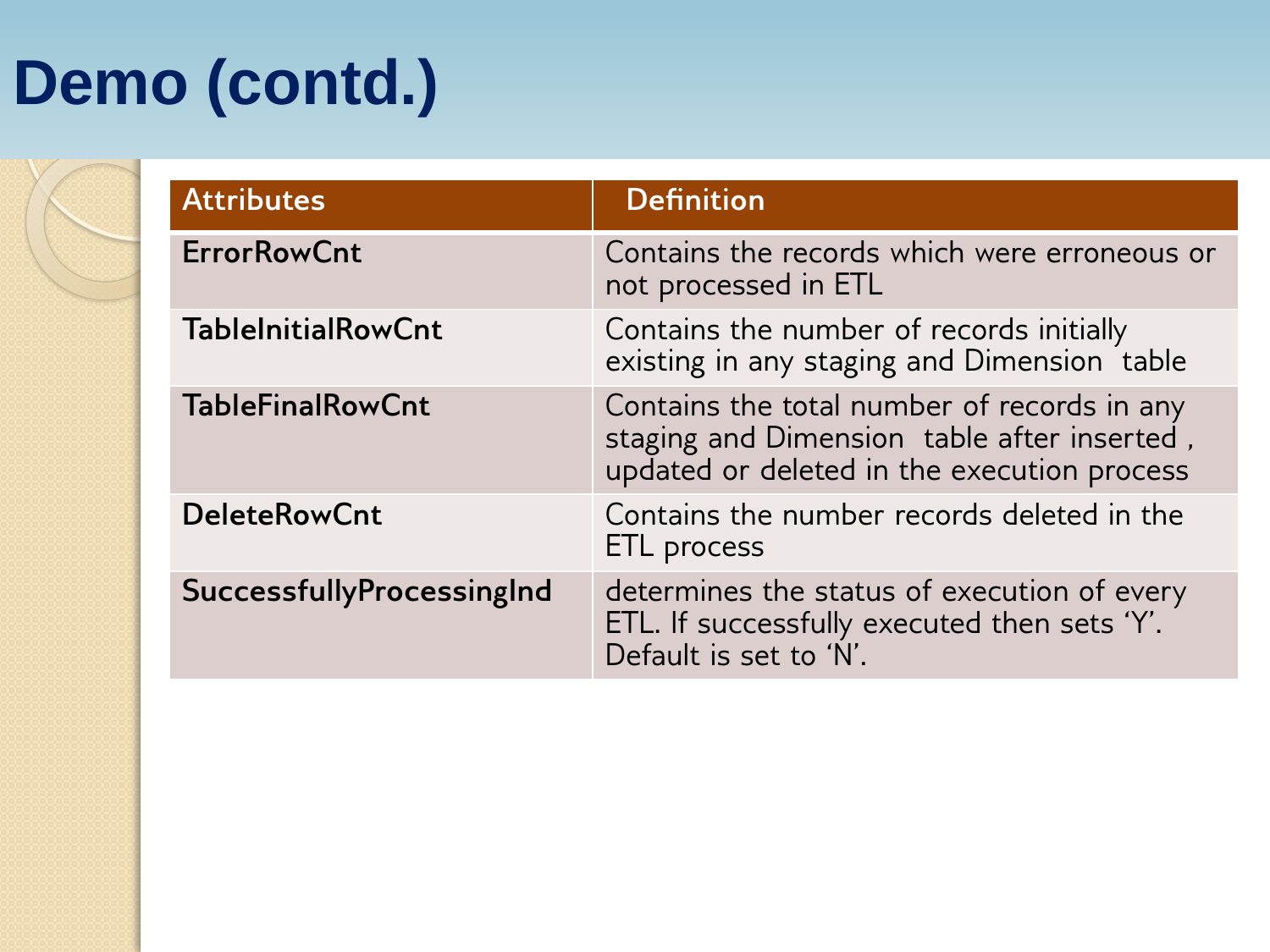

Demo (contd.)

| Attributes | Definition |
| --- | --- |
| ErrorRowCnt | Contains the records which were erroneous or not processed in ETL |
| TableInitialRowCnt | Contains the number of records initially existing in any staging and Dimension table |
| TableFinalRowCnt | Contains the total number of records in any staging and Dimension table after inserted , updated or deleted in the execution process |
| DeleteRowCnt | Contains the number records deleted in the ETL process |
| SuccessfullyProcessingInd | determines the status of execution of every ETL. If successfully executed then sets ‘Y’. Default is set to ‘N’. |